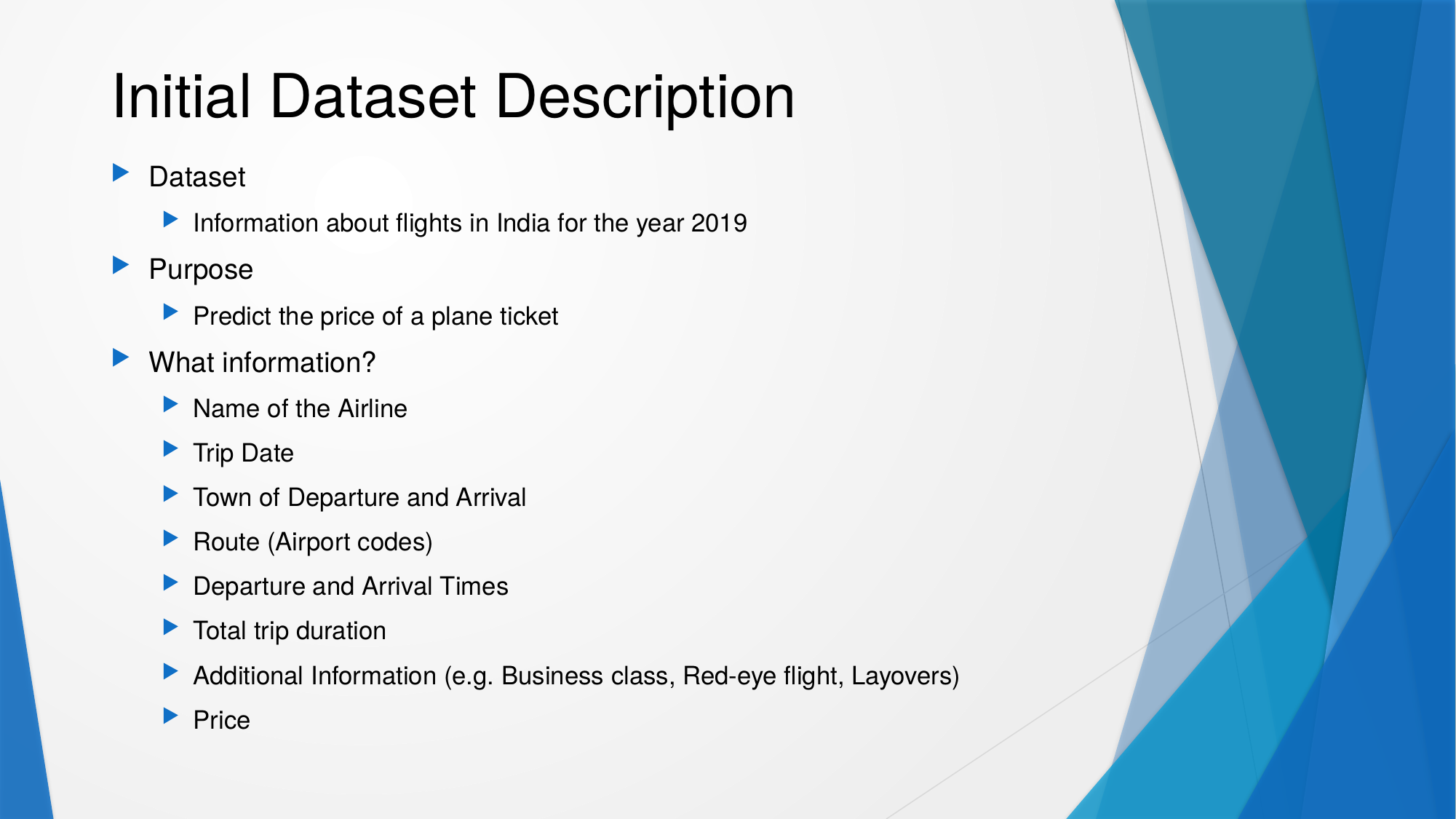

# Initial Dataset Description
Dataset
Information about flights in India for the year 2019
Purpose
Predict the price of a plane ticket
What information?
Name of the Airline
Trip Date
Town of Departure and Arrival
Route (Airport codes)
Departure and Arrival Times
Total trip duration
Additional Information (e.g. Business class, Red-eye flight, Layovers)
Price